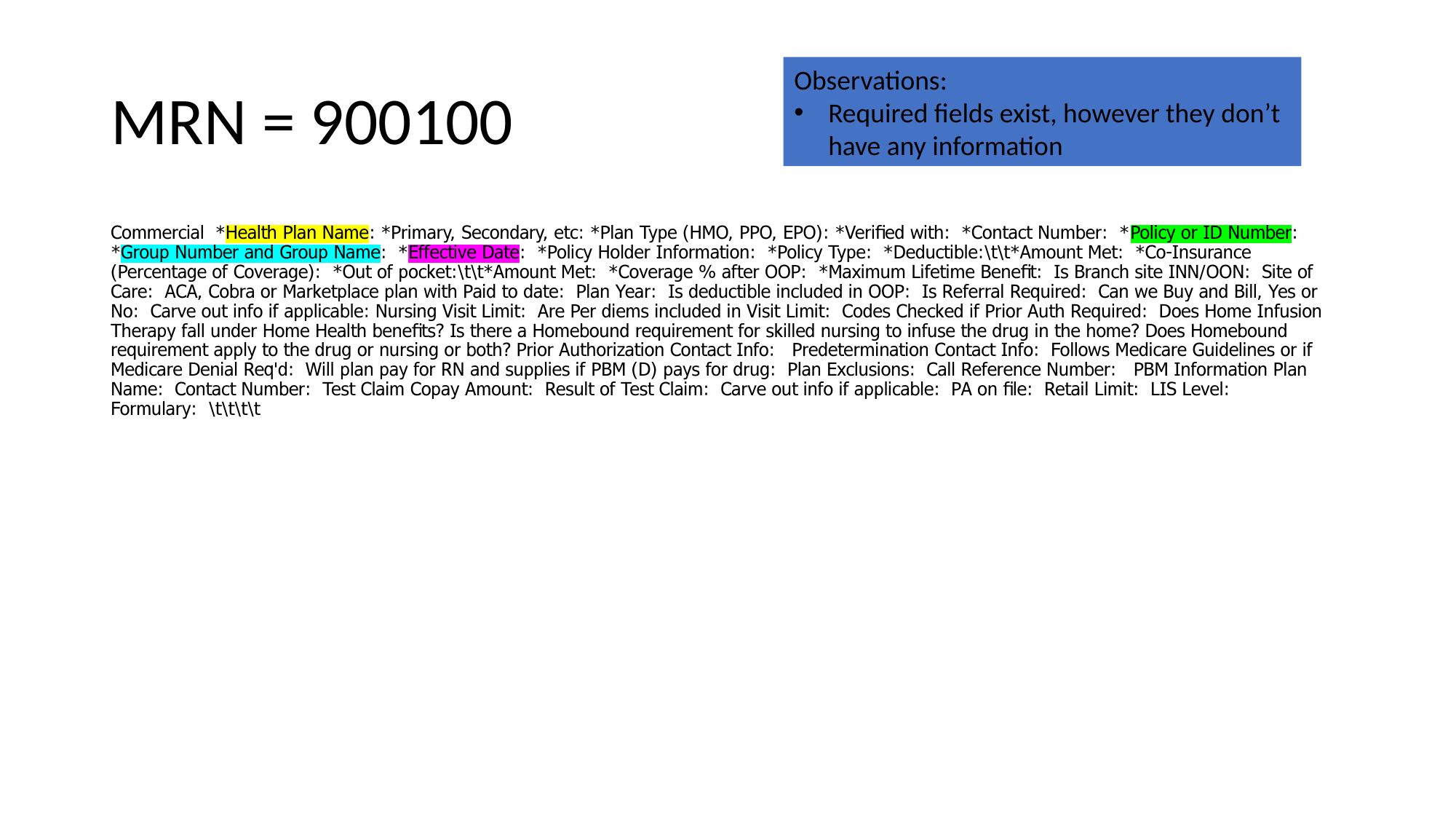

# MRN = 900100
Observations:
Required fields exist, however they don’t have any information
Commercial  *Health Plan Name: *Primary, Secondary, etc: *Plan Type (HMO, PPO, EPO): *Verified with:  *Contact Number:  *Policy or ID Number:  *Group Number and Group Name:  *Effective Date:  *Policy Holder Information:  *Policy Type:  *Deductible:\t\t*Amount Met:  *Co-Insurance (Percentage of Coverage):  *Out of pocket:\t\t*Amount Met:  *Coverage % after OOP:  *Maximum Lifetime Benefit:  Is Branch site INN/OON:  Site of Care:  ACA, Cobra or Marketplace plan with Paid to date:  Plan Year:  Is deductible included in OOP:  Is Referral Required:  Can we Buy and Bill, Yes or No:  Carve out info if applicable: Nursing Visit Limit:  Are Per diems included in Visit Limit:  Codes Checked if Prior Auth Required:  Does Home Infusion Therapy fall under Home Health benefits? Is there a Homebound requirement for skilled nursing to infuse the drug in the home? Does Homebound requirement apply to the drug or nursing or both? Prior Authorization Contact Info:   Predetermination Contact Info:  Follows Medicare Guidelines or if Medicare Denial Req'd:  Will plan pay for RN and supplies if PBM (D) pays for drug:  Plan Exclusions:  Call Reference Number:   PBM Information Plan Name:  Contact Number:  Test Claim Copay Amount:  Result of Test Claim:  Carve out info if applicable:  PA on file:  Retail Limit:  LIS Level:  Formulary:  \t\t\t\t